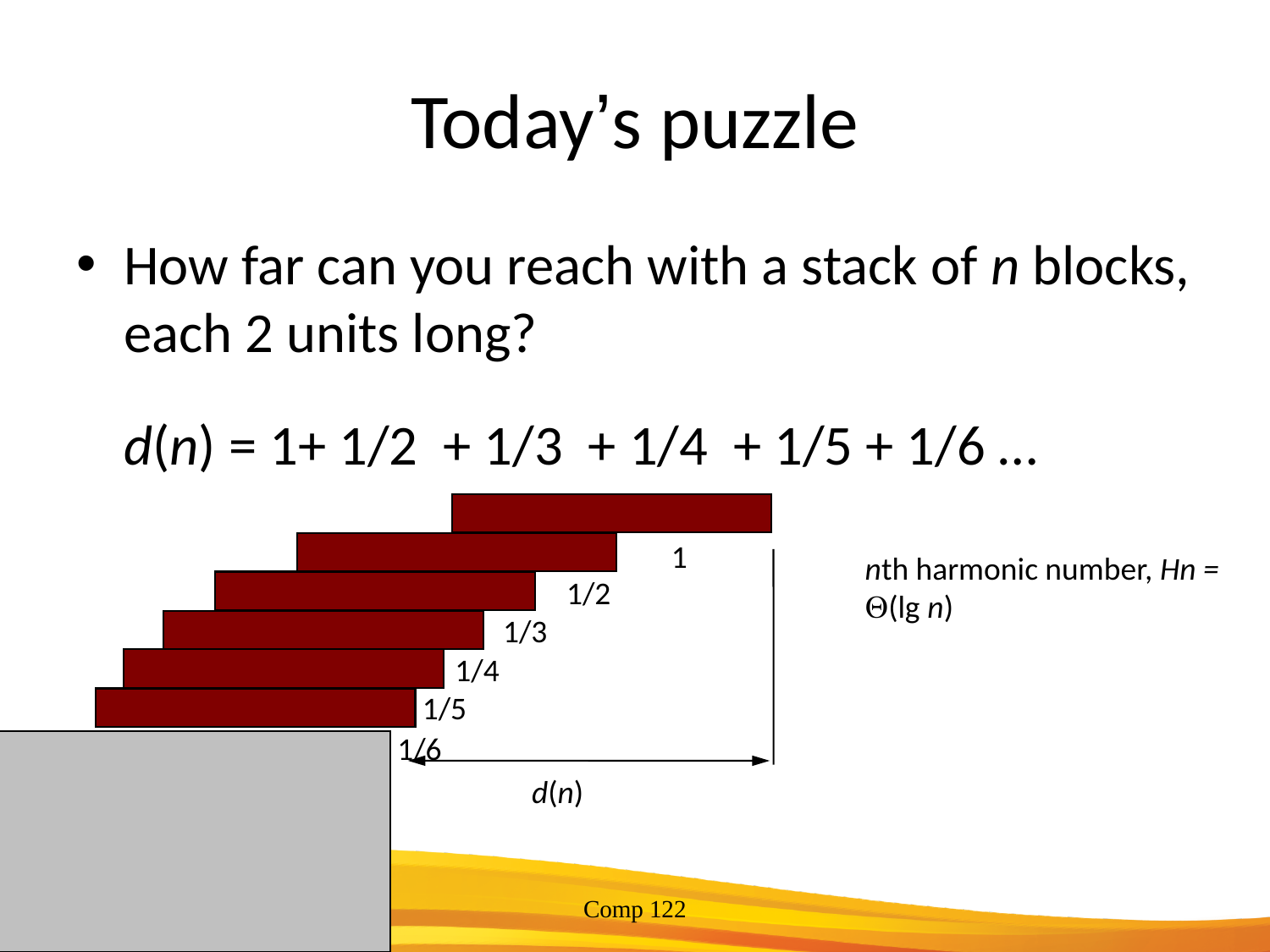

# Today’s puzzle
How far can you reach with a stack of n blocks, each 2 units long?
	d(n) = 1+ 1/2  + 1/3  + 1/4  + 1/5 + 1/6 …

1
1/2
1/3
1/4
1/5
1/6

nth harmonic number, Hn = Θ(lg n)

d(n)
Comp 122